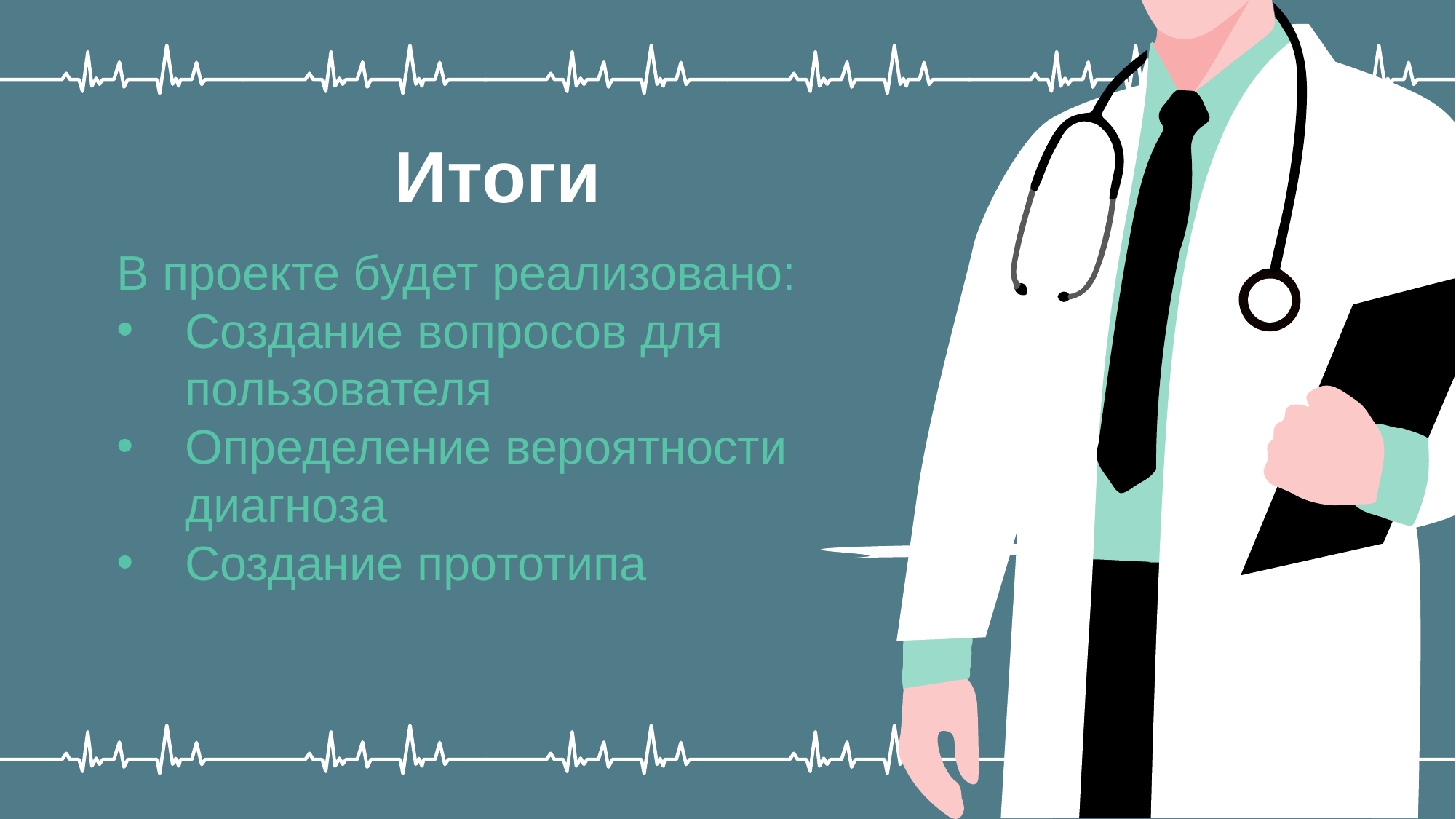

Итоги
В проекте будет реализовано:
Создание вопросов для пользователя
Определение вероятности диагноза
Создание прототипа